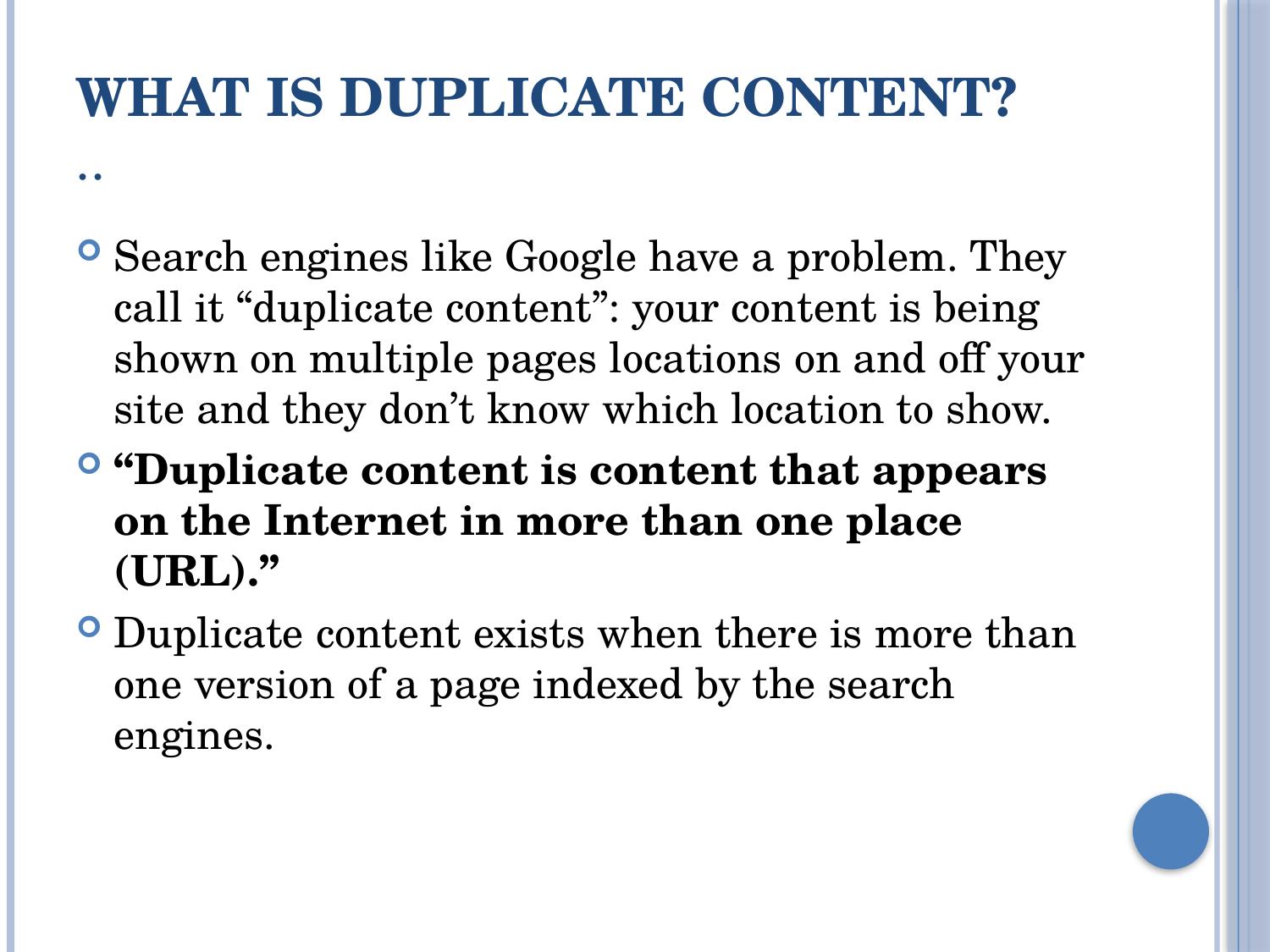

# What Is Duplicate Content? ..
Search engines like Google have a problem. They call it “duplicate content”: your content is being shown on multiple pages locations on and off your site and they don’t know which location to show.
“Duplicate content is content that appears on the Internet in more than one place (URL).”
Duplicate content exists when there is more than one version of a page indexed by the search engines.